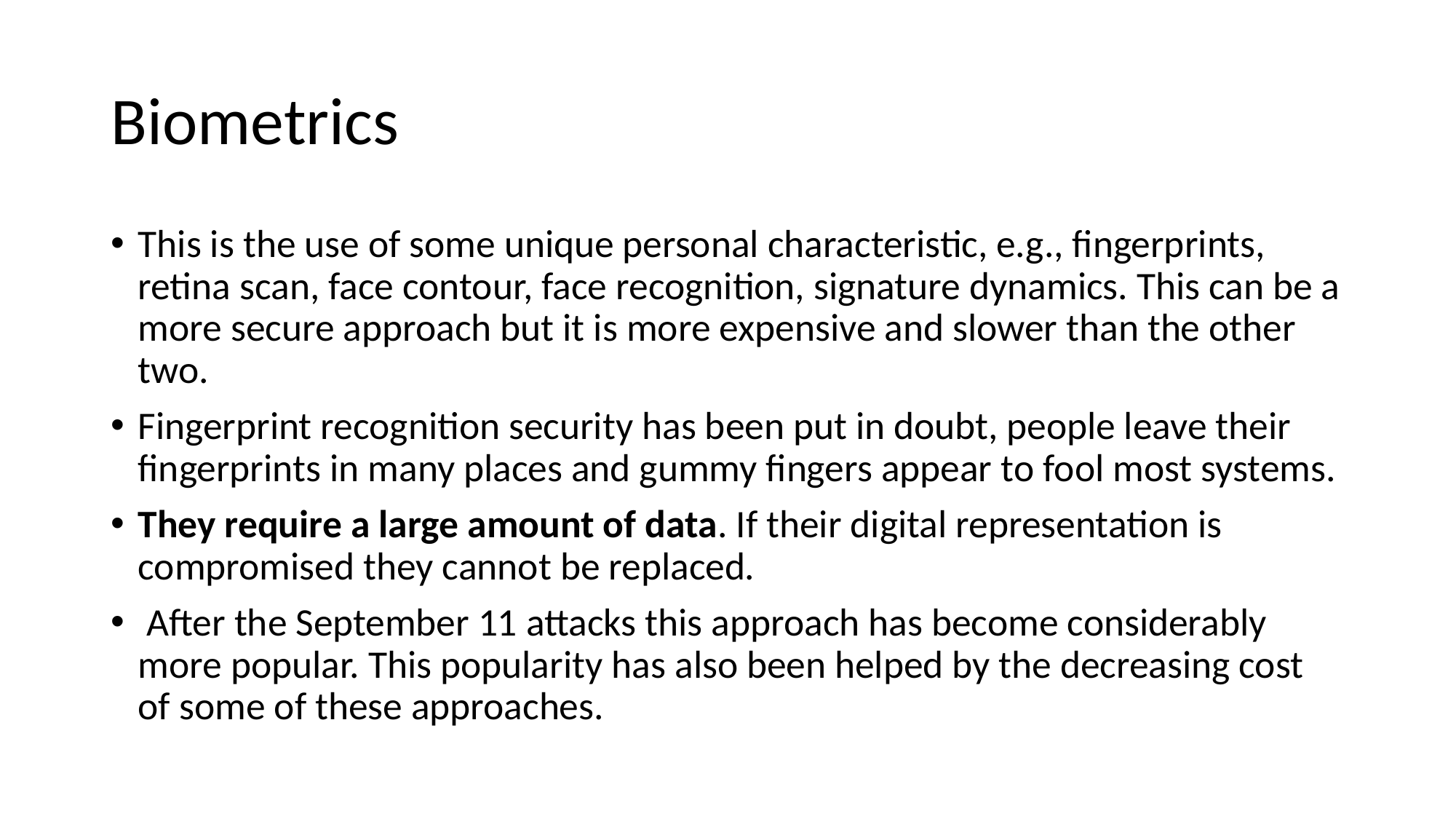

# Biometrics
This is the use of some unique personal characteristic, e.g., fingerprints, retina scan, face contour, face recognition, signature dynamics. This can be a more secure approach but it is more expensive and slower than the other two.
Fingerprint recognition security has been put in doubt, people leave their fingerprints in many places and gummy fingers appear to fool most systems.
They require a large amount of data. If their digital representation is compromised they cannot be replaced.
 After the September 11 attacks this approach has become considerably more popular. This popularity has also been helped by the decreasing cost of some of these approaches.